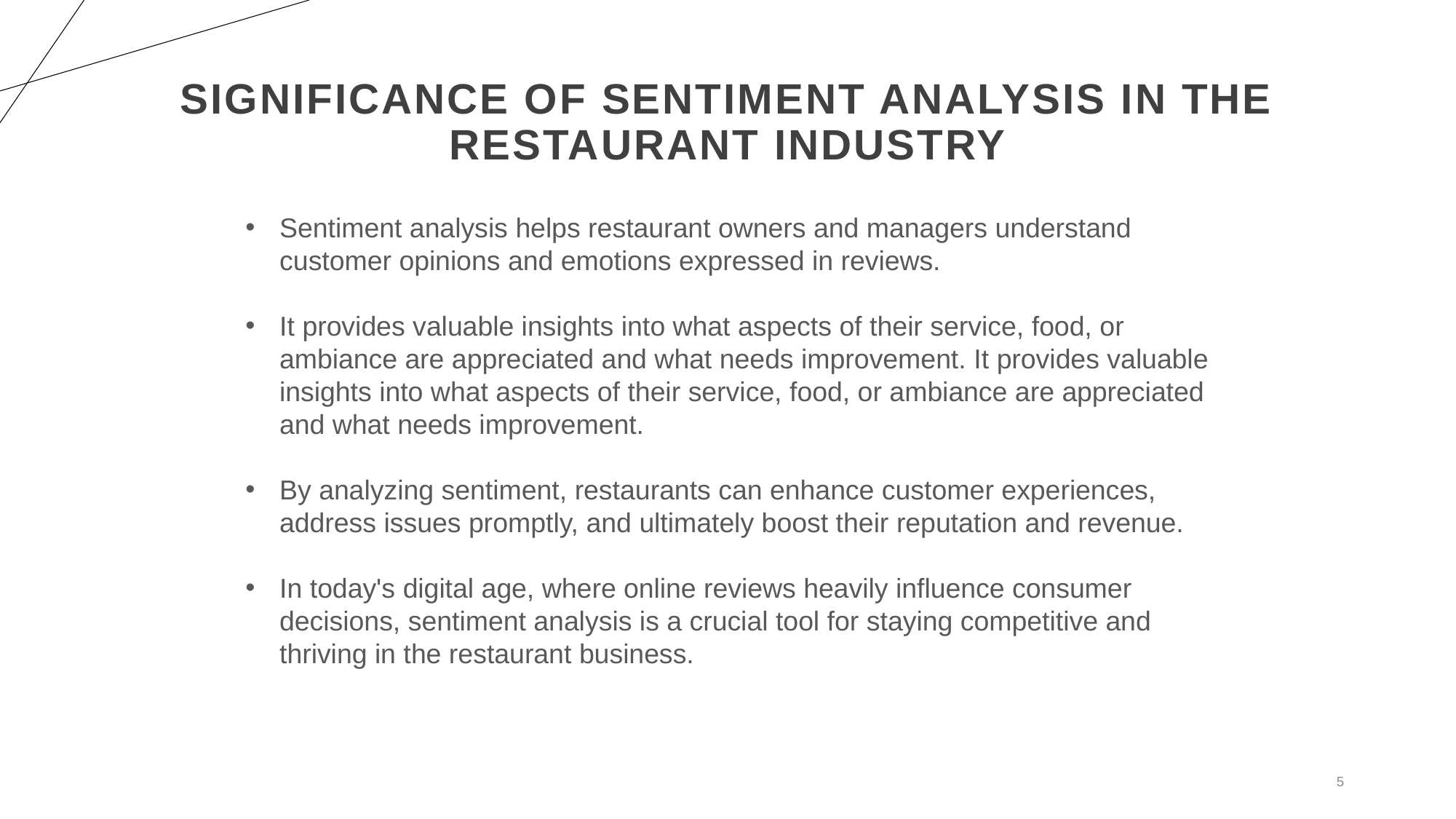

# Significance of Sentiment Analysis in the Restaurant Industry
Sentiment analysis helps restaurant owners and managers understand customer opinions and emotions expressed in reviews.

It provides valuable insights into what aspects of their service, food, or ambiance are appreciated and what needs improvement. It provides valuable insights into what aspects of their service, food, or ambiance are appreciated and what needs improvement.

By analyzing sentiment, restaurants can enhance customer experiences, address issues promptly, and ultimately boost their reputation and revenue.

In today's digital age, where online reviews heavily influence consumer decisions, sentiment analysis is a crucial tool for staying competitive and thriving in the restaurant business.
5